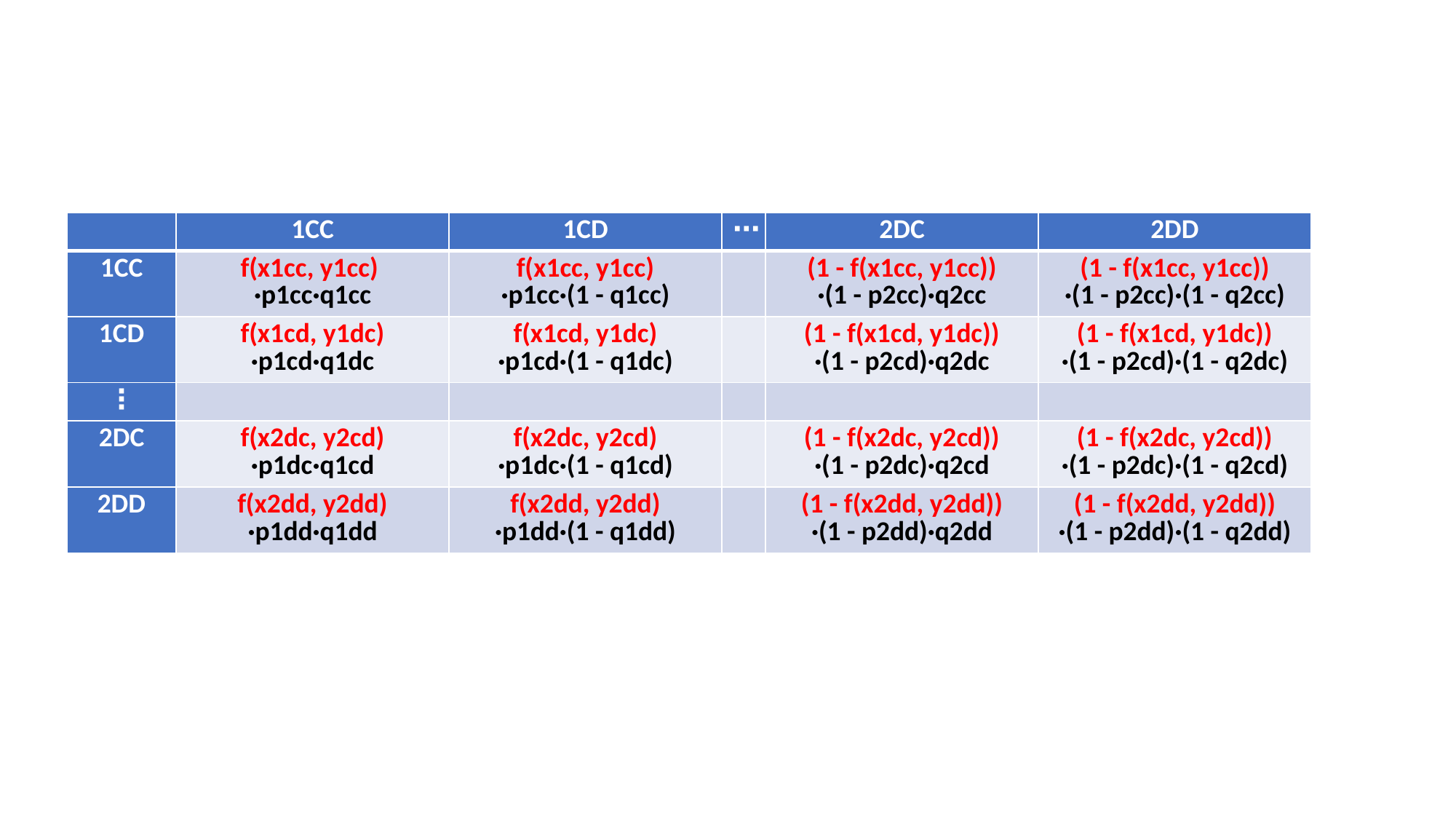

#
|  | 1CC | 1CD | ⋯ | 2DC | 2DD |
| --- | --- | --- | --- | --- | --- |
| 1CC | f(x1cc, y1cc) ·p1cc·q1cc | f(x1cc, y1cc) ·p1cc·(1 - q1cc) |  | (1 - f(x1cc, y1cc)) ·(1 - p2cc)·q2cc | (1 - f(x1cc, y1cc)) ·(1 - p2cc)·(1 - q2cc) |
| 1CD | f(x1cd, y1dc) ·p1cd·q1dc | f(x1cd, y1dc) ·p1cd·(1 - q1dc) |  | (1 - f(x1cd, y1dc)) ·(1 - p2cd)·q2dc | (1 - f(x1cd, y1dc)) ·(1 - p2cd)·(1 - q2dc) |
| ⋮ |  |  |  |  |  |
| 2DC | f(x2dc, y2cd) ·p1dc·q1cd | f(x2dc, y2cd) ·p1dc·(1 - q1cd) |  | (1 - f(x2dc, y2cd)) ·(1 - p2dc)·q2cd | (1 - f(x2dc, y2cd)) ·(1 - p2dc)·(1 - q2cd) |
| 2DD | f(x2dd, y2dd) ·p1dd·q1dd | f(x2dd, y2dd) ·p1dd·(1 - q1dd) |  | (1 - f(x2dd, y2dd)) ·(1 - p2dd)·q2dd | (1 - f(x2dd, y2dd)) ·(1 - p2dd)·(1 - q2dd) |